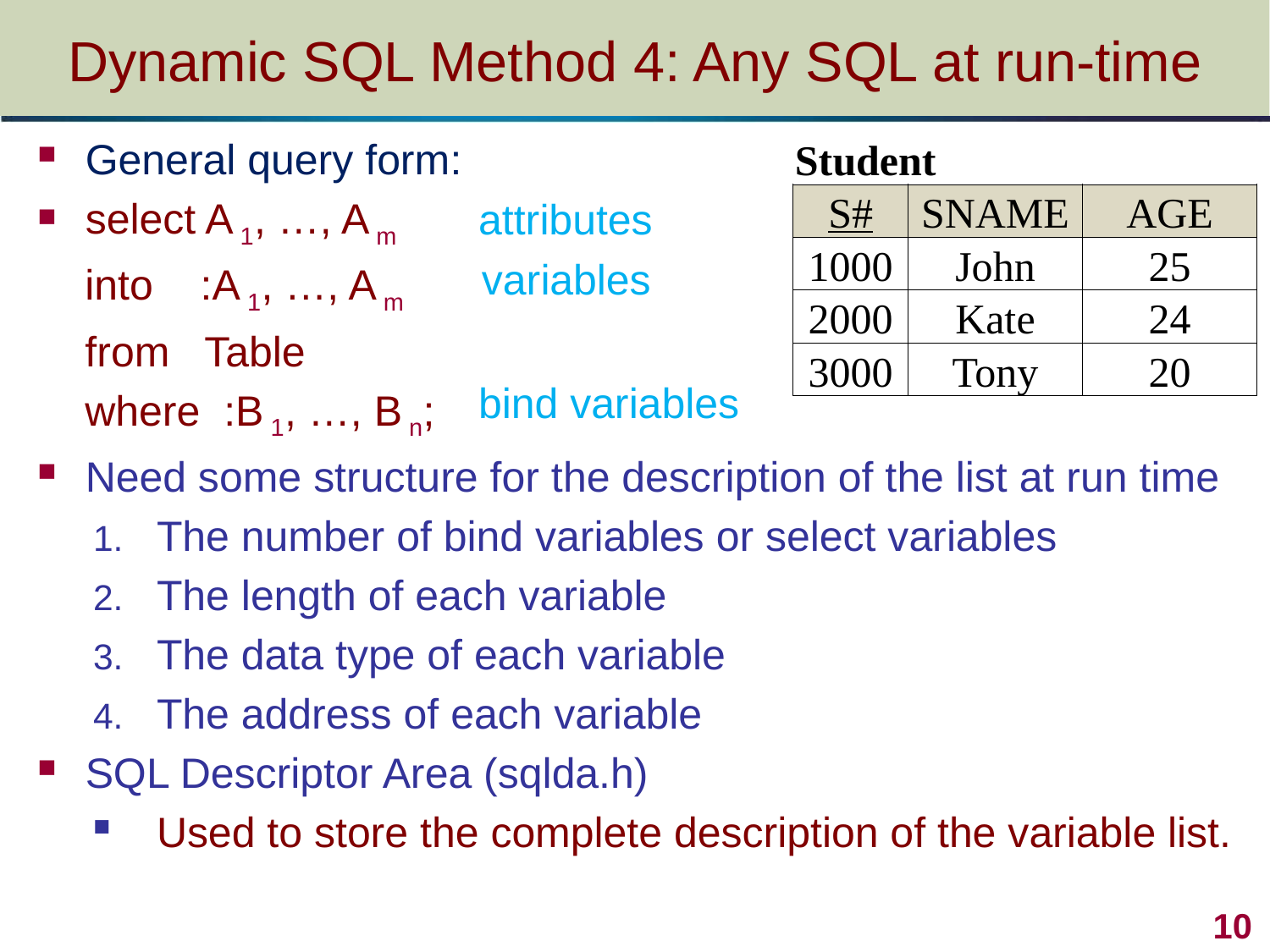

# Dynamic SQL Method 4: Any SQL at run-time
General query form:
select A 1, …, A m
    into    :A 1, …, A m
    from   Table
    where  :B 1, …, B n;
Need some structure for the description of the list at run time
The number of bind variables or select variables
The length of each variable
The data type of each variable
The address of each variable
SQL Descriptor Area (sqlda.h)
Used to store the complete description of the variable list.
| Student |  |  |
| --- | --- | --- |
| S# | SNAME | AGE |
| 1000 | John | 25 |
| 2000 | Kate | 24 |
| 3000 | Tony | 20 |
attributes
variables
bind variables
 10